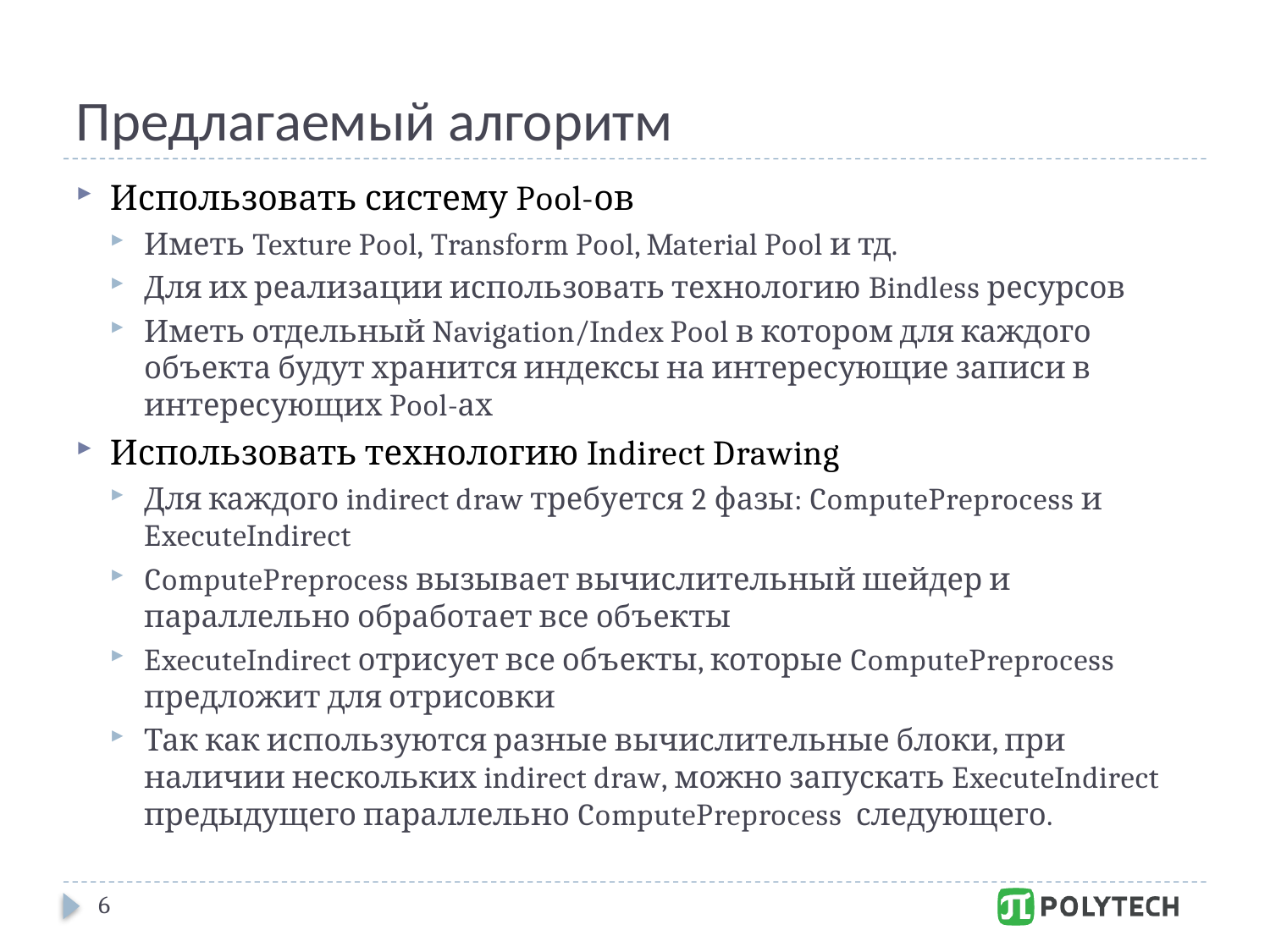

# Предлагаемый алгоритм
Использовать систему Pool-ов
Иметь Texture Pool, Transform Pool, Material Pool и тд.
Для их реализации использовать технологию Bindless ресурсов
Иметь отдельный Navigation/Index Pool в котором для каждого объекта будут хранится индексы на интересующие записи в интересующих Pool-ах
Использовать технологию Indirect Drawing
Для каждого indirect draw требуется 2 фазы: ComputePreprocess и ExecuteIndirect
ComputePreprocess вызывает вычислительный шейдер и параллельно обработает все объекты
ExecuteIndirect отрисует все объекты, которые ComputePreprocess предложит для отрисовки
Так как используются разные вычислительные блоки, при наличии нескольких indirect draw, можно запускать ExecuteIndirect предыдущего параллельно ComputePreprocess  следующего.
6